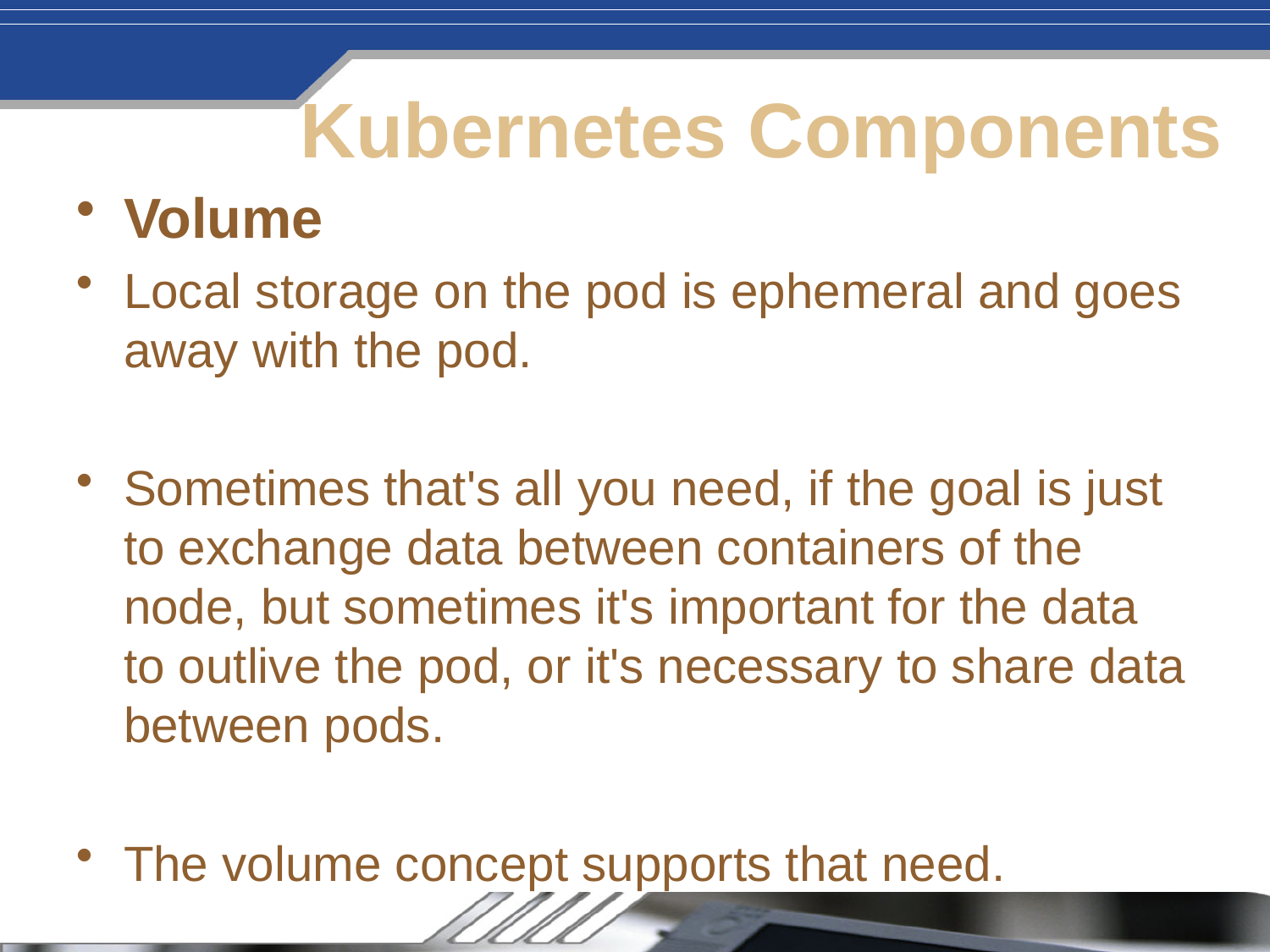

# Kubernetes Components
Volume
Local storage on the pod is ephemeral and goes away with the pod.

Sometimes that's all you need, if the goal is just to exchange data between containers of the node, but sometimes it's important for the data to outlive the pod, or it's necessary to share data between pods.

The volume concept supports that need.